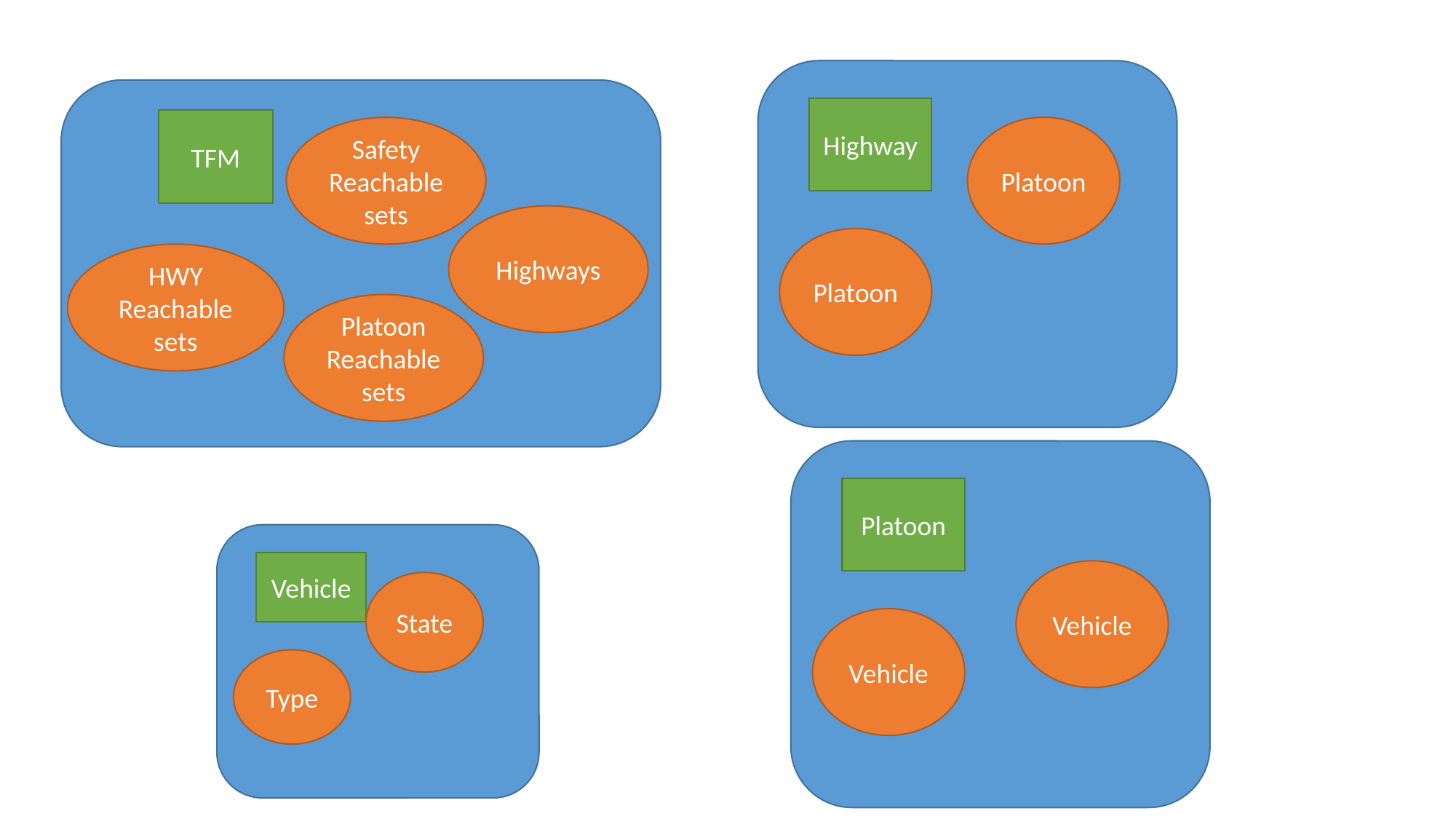

Highway
Platoon
Platoon

TFM
Safety Reachable sets
Highways
HWY Reachable sets
Platoon Reachable sets

Platoon
Vehicle
Vehicle

Vehicle
State
Type